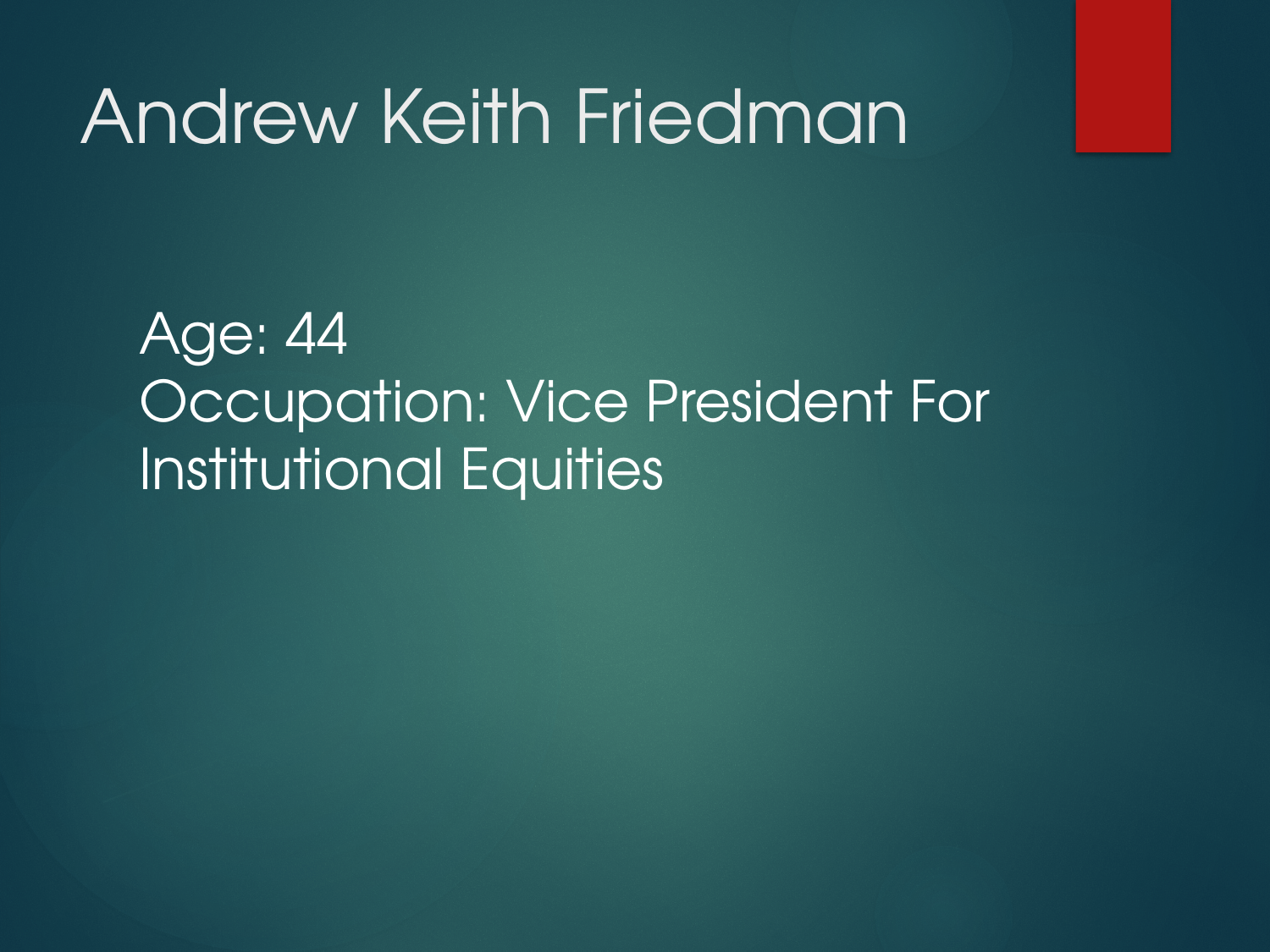

# Andrew Keith Friedman

Age: 44
Occupation: Vice President For Institutional Equities